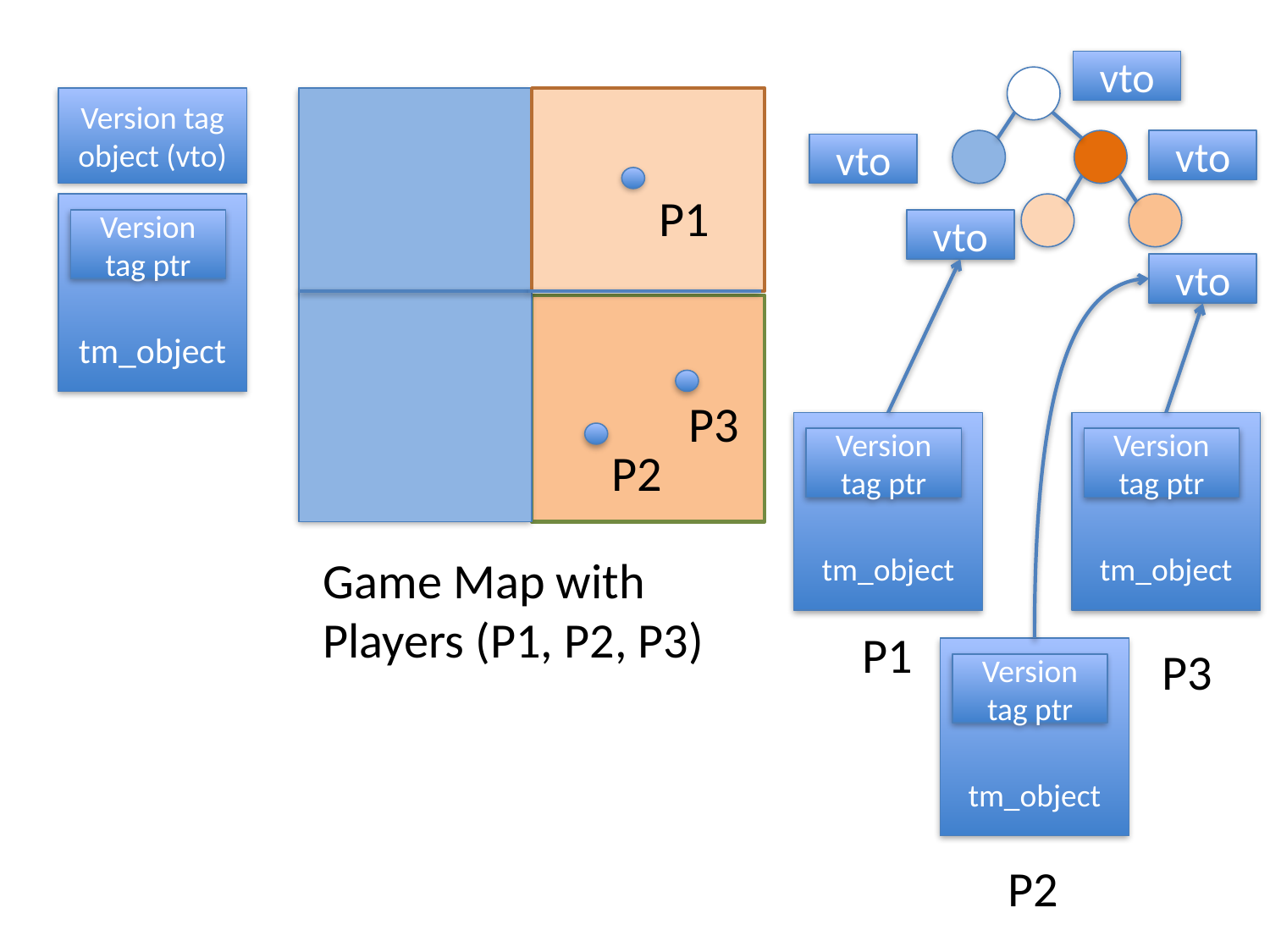

vto

Version tag object (vto)

vto
vto

P1

tm_object

Version tag ptr
vto
vto

P3

tm_object

tm_object

Version tag ptr
Version tag ptr
P2
Game Map with
Players (P1, P2, P3)
P1
P3

tm_object
Version tag ptr
P2